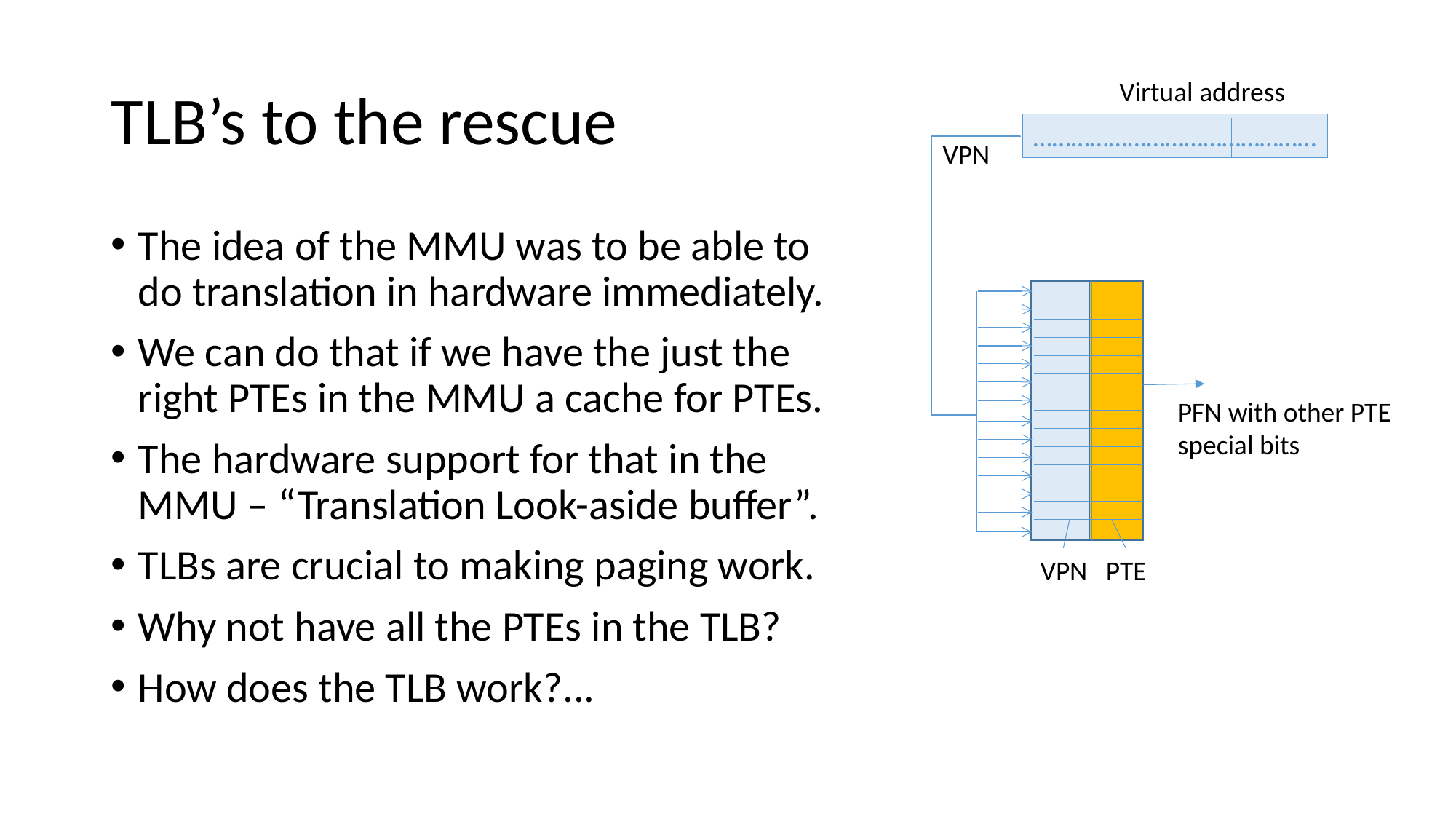

# TLB’s to the rescue
Virtual address
………………………………………
VPN
The idea of the MMU was to be able to do translation in hardware immediately.
We can do that if we have the just the right PTEs in the MMU a cache for PTEs.
The hardware support for that in the MMU – “Translation Look-aside buffer”.
TLBs are crucial to making paging work.
Why not have all the PTEs in the TLB?
How does the TLB work?...

PFN with other PTE
special bits
VPN   PTE